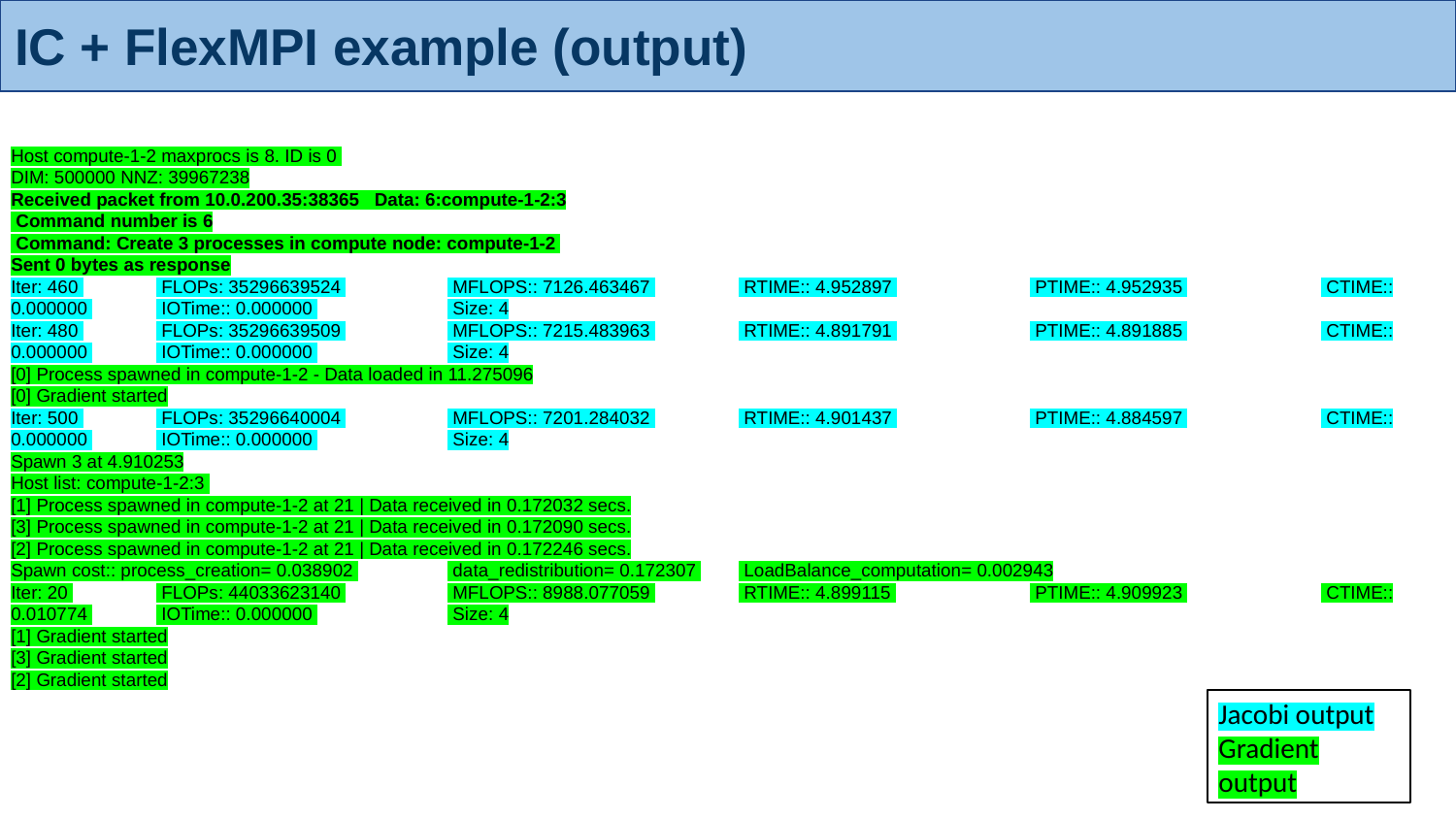

# IC + FlexMPI example (output)
Host compute-1-2 maxprocs is 8. ID is 0
DIM: 500000 NNZ: 39967238
Received packet from 10.0.200.35:38365   Data: 6:compute-1-2:3
 Command number is 6
 Command: Create 3 processes in compute node: compute-1-2
Sent 0 bytes as response
Iter: 460 	 FLOPs: 35296639524 	 MFLOPS:: 7126.463467 	 RTIME:: 4.952897 	 PTIME:: 4.952935 	 CTIME:: 0.000000 	 IOTime:: 0.000000 	 Size: 4
Iter: 480 	 FLOPs: 35296639509 	 MFLOPS:: 7215.483963 	 RTIME:: 4.891791 	 PTIME:: 4.891885 	 CTIME:: 0.000000 	 IOTime:: 0.000000 	 Size: 4
[0] Process spawned in compute-1-2 - Data loaded in 11.275096
[0] Gradient started
Iter: 500 	 FLOPs: 35296640004 	 MFLOPS:: 7201.284032 	 RTIME:: 4.901437 	 PTIME:: 4.884597 	 CTIME:: 0.000000 	 IOTime:: 0.000000 	 Size: 4
Spawn 3 at 4.910253
Host list: compute-1-2:3
[1] Process spawned in compute-1-2 at 21 | Data received in 0.172032 secs.
[3] Process spawned in compute-1-2 at 21 | Data received in 0.172090 secs.
[2] Process spawned in compute-1-2 at 21 | Data received in 0.172246 secs.
Spawn cost:: process_creation= 0.038902 	 data_redistribution= 0.172307 	 LoadBalance_computation= 0.002943
Iter: 20 	 FLOPs: 44033623140 	 MFLOPS:: 8988.077059 	 RTIME:: 4.899115 	 PTIME:: 4.909923 	 CTIME:: 0.010774 	 IOTime:: 0.000000 	 Size: 4
[1] Gradient started
[3] Gradient started
[2] Gradient started

Jacobi output
Gradient output